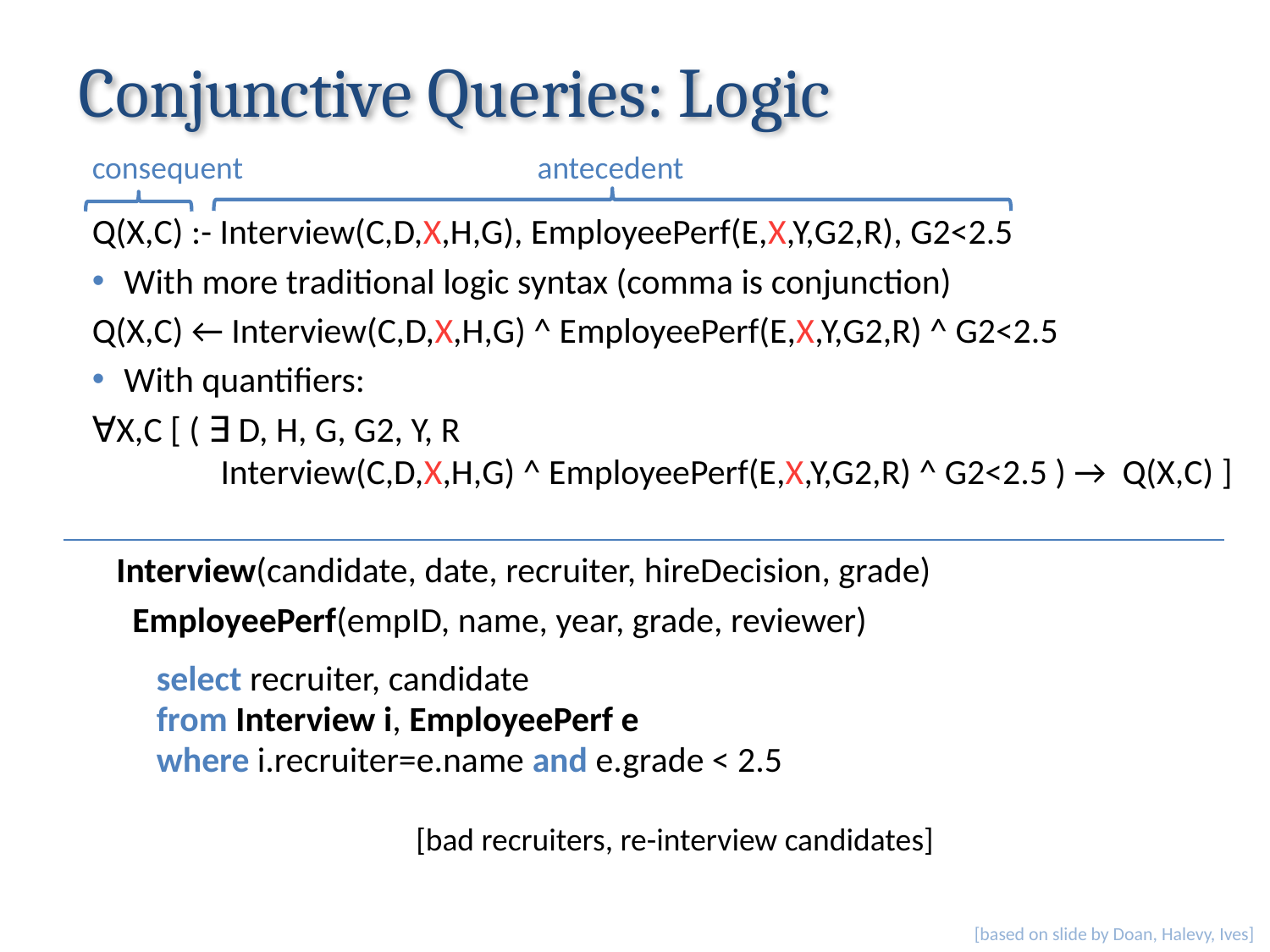

# Conjunctive Queries: Logic
consequent                                         antecedent

Q(X,C) :- Interview(C,D,X,H,G), EmployeePerf(E,X,Y,G2,R), G2<2.5
With more traditional logic syntax (comma is conjunction)
Q(X,C) ← Interview(C,D,X,H,G) ^ EmployeePerf(E,X,Y,G2,R) ^ G2<2.5
With quantifiers:
∀X,C [ ( ∃ D, H, G, G2, Y, R
                Interview(C,D,X,H,G) ^ EmployeePerf(E,X,Y,G2,R) ^ G2<2.5 ) →  Q(X,C) ]

   Interview(candidate, date, recruiter, hireDecision, grade)
     EmployeePerf(empID, name, year, grade, reviewer)

        select recruiter, candidate
        from Interview i, EmployeePerf e
        where i.recruiter=e.name and e.grade < 2.5

                                             [bad recruiters, re-interview candidates]

[based on slide by Doan, Halevy, Ives]